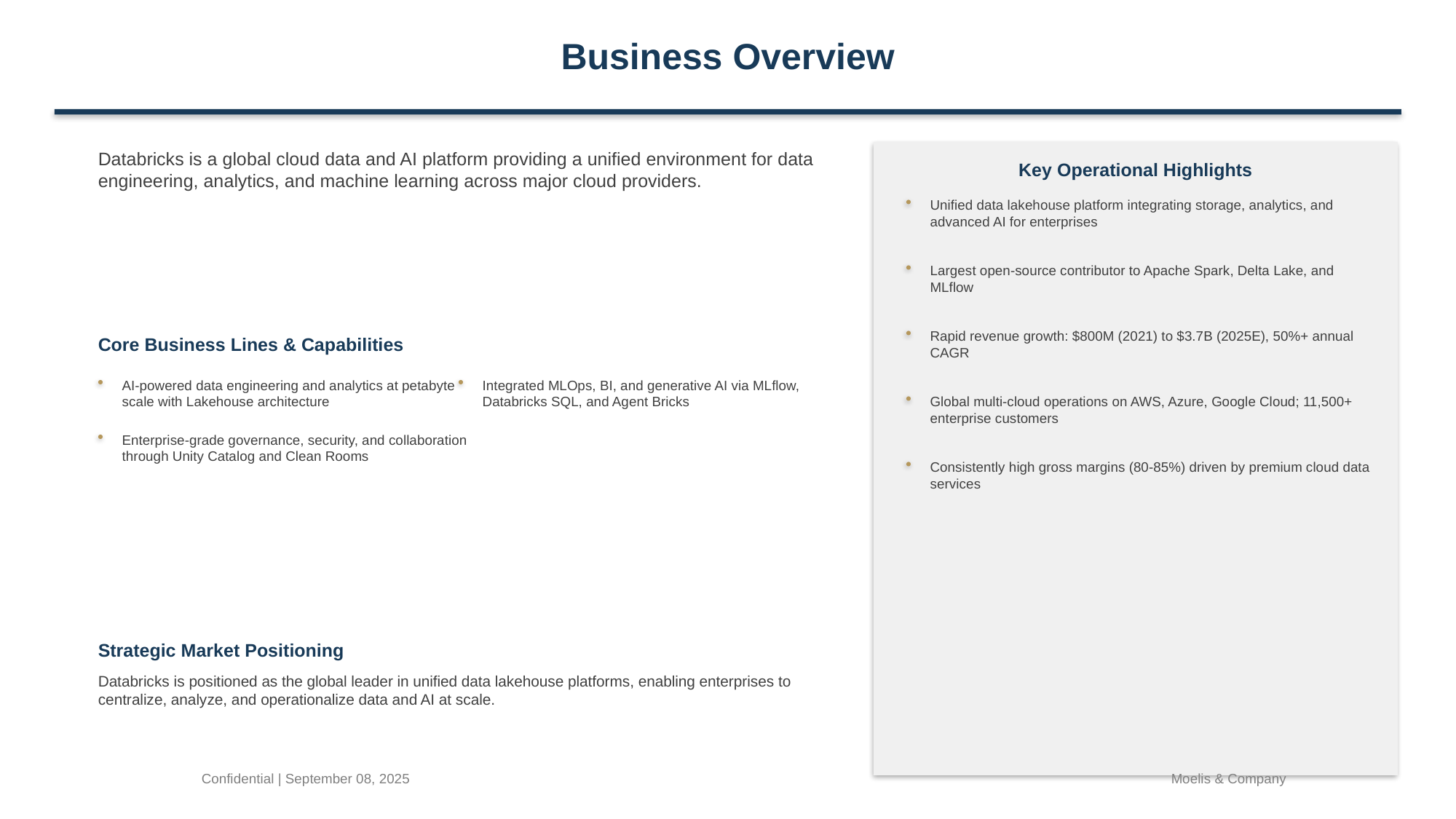

Business Overview

Databricks is a global cloud data and AI platform providing a unified environment for data engineering, analytics, and machine learning across major cloud providers.

Key Operational Highlights
Unified data lakehouse platform integrating storage, analytics, and advanced AI for enterprises

Largest open-source contributor to Apache Spark, Delta Lake, and MLflow

Rapid revenue growth: $800M (2021) to $3.7B (2025E), 50%+ annual CAGR
Core Business Lines & Capabilities

AI-powered data engineering and analytics at petabyte scale with Lakehouse architecture
Integrated MLOps, BI, and generative AI via MLflow, Databricks SQL, and Agent Bricks

Global multi-cloud operations on AWS, Azure, Google Cloud; 11,500+ enterprise customers

Enterprise-grade governance, security, and collaboration through Unity Catalog and Clean Rooms

Consistently high gross margins (80-85%) driven by premium cloud data services

Strategic Market Positioning
Databricks is positioned as the global leader in unified data lakehouse platforms, enabling enterprises to centralize, analyze, and operationalize data and AI at scale.
Confidential | September 08, 2025
Moelis & Company